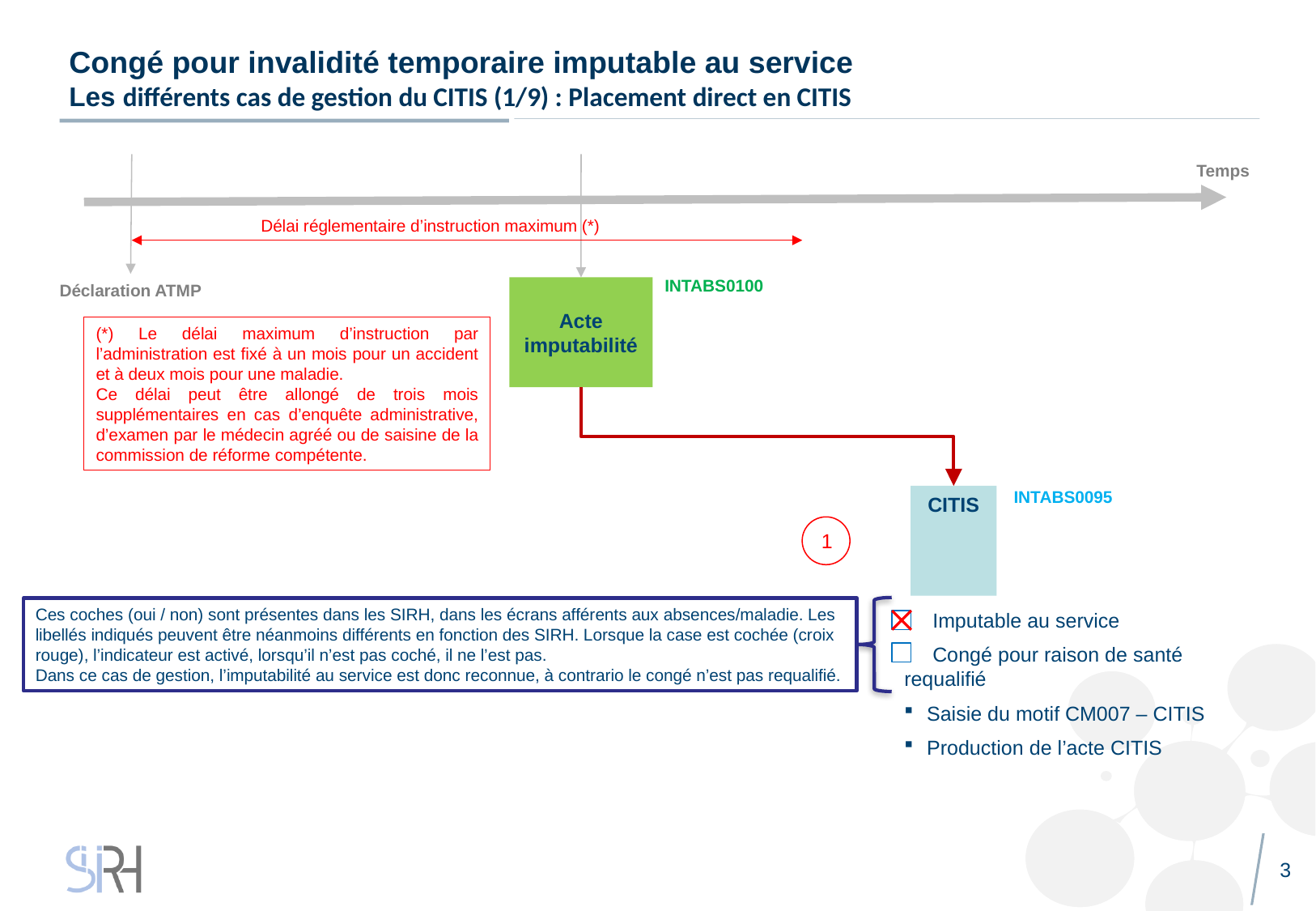

# Congé pour invalidité temporaire imputable au service Les différents cas de gestion du CITIS (1/9) : Placement direct en CITIS
Temps
Délai réglementaire d’instruction maximum (*)
INTABS0100
Déclaration ATMP
Acte imputabilité
(*) Le délai maximum d’instruction par l’administration est fixé à un mois pour un accident et à deux mois pour une maladie.
Ce délai peut être allongé de trois mois supplémentaires en cas d’enquête administrative, d’examen par le médecin agréé ou de saisine de la commission de réforme compétente.
INTABS0095
CITIS
1

Ces coches (oui / non) sont présentes dans les SIRH, dans les écrans afférents aux absences/maladie. Les libellés indiqués peuvent être néanmoins différents en fonction des SIRH. Lorsque la case est cochée (croix rouge), l’indicateur est activé, lorsqu’il n’est pas coché, il ne l’est pas.
Dans ce cas de gestion, l’imputabilité au service est donc reconnue, à contrario le congé n’est pas requalifié.
     Imputable au service
     Congé pour raison de santé requalifié
Saisie du motif CM007 – CITIS
Production de l’acte CITIS

 3